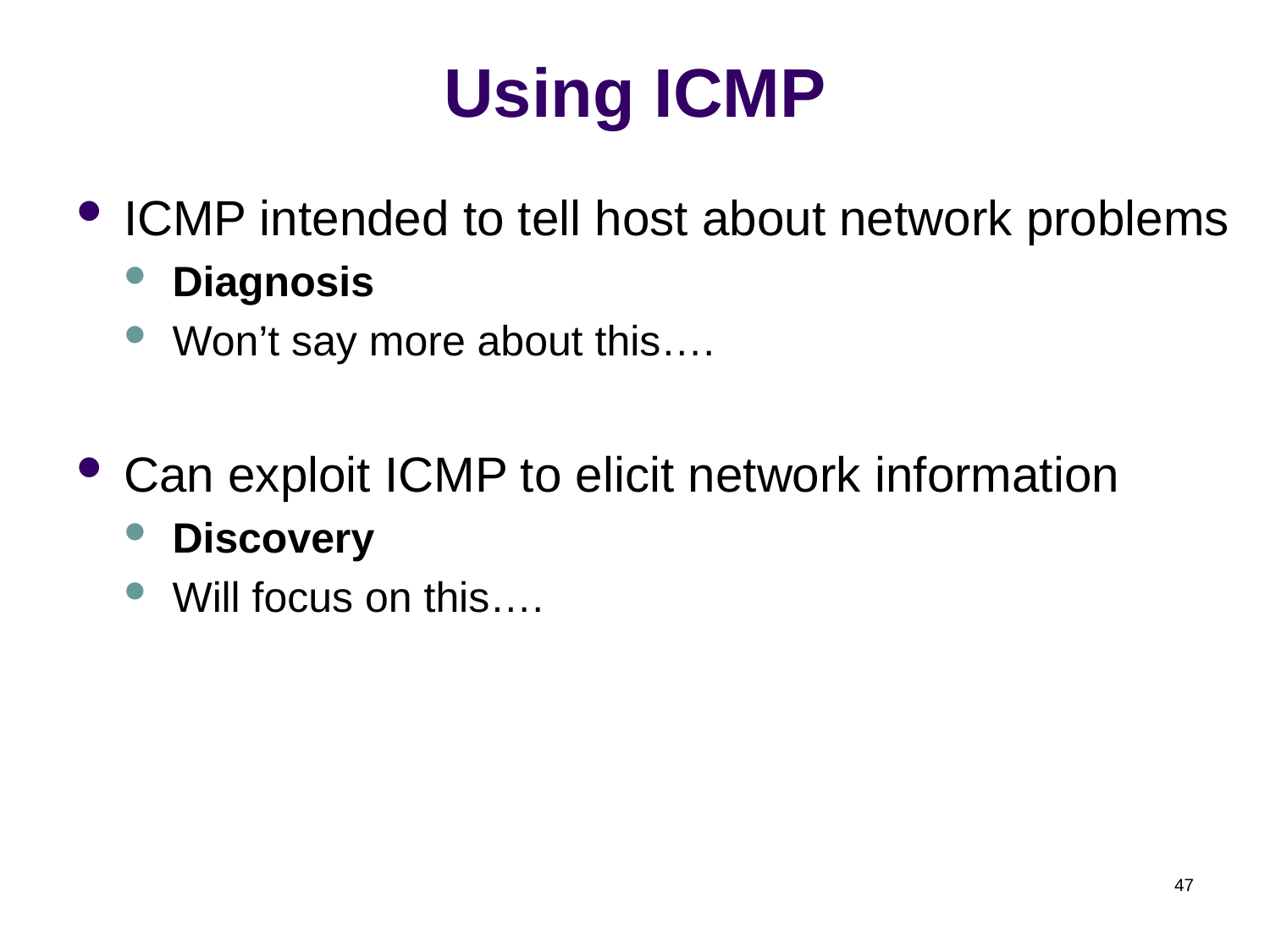

# Using ICMP
ICMP intended to tell host about network problems
Diagnosis
Won’t say more about this….

Can exploit ICMP to elicit network information
Discovery
Will focus on this….
47